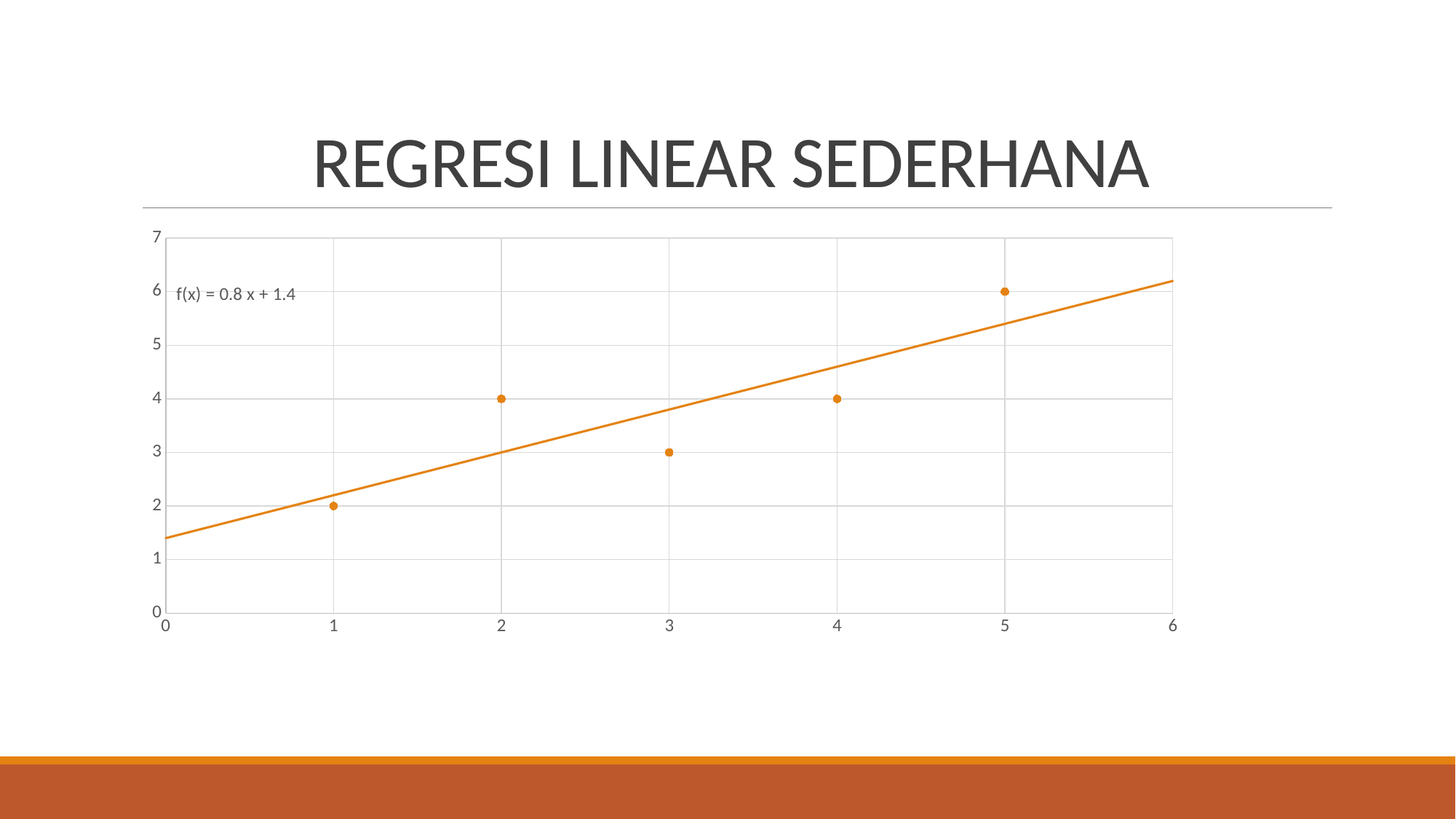

# REGRESI LINEAR SEDERHANA

### Chart

| Category | Y |
|---|---|